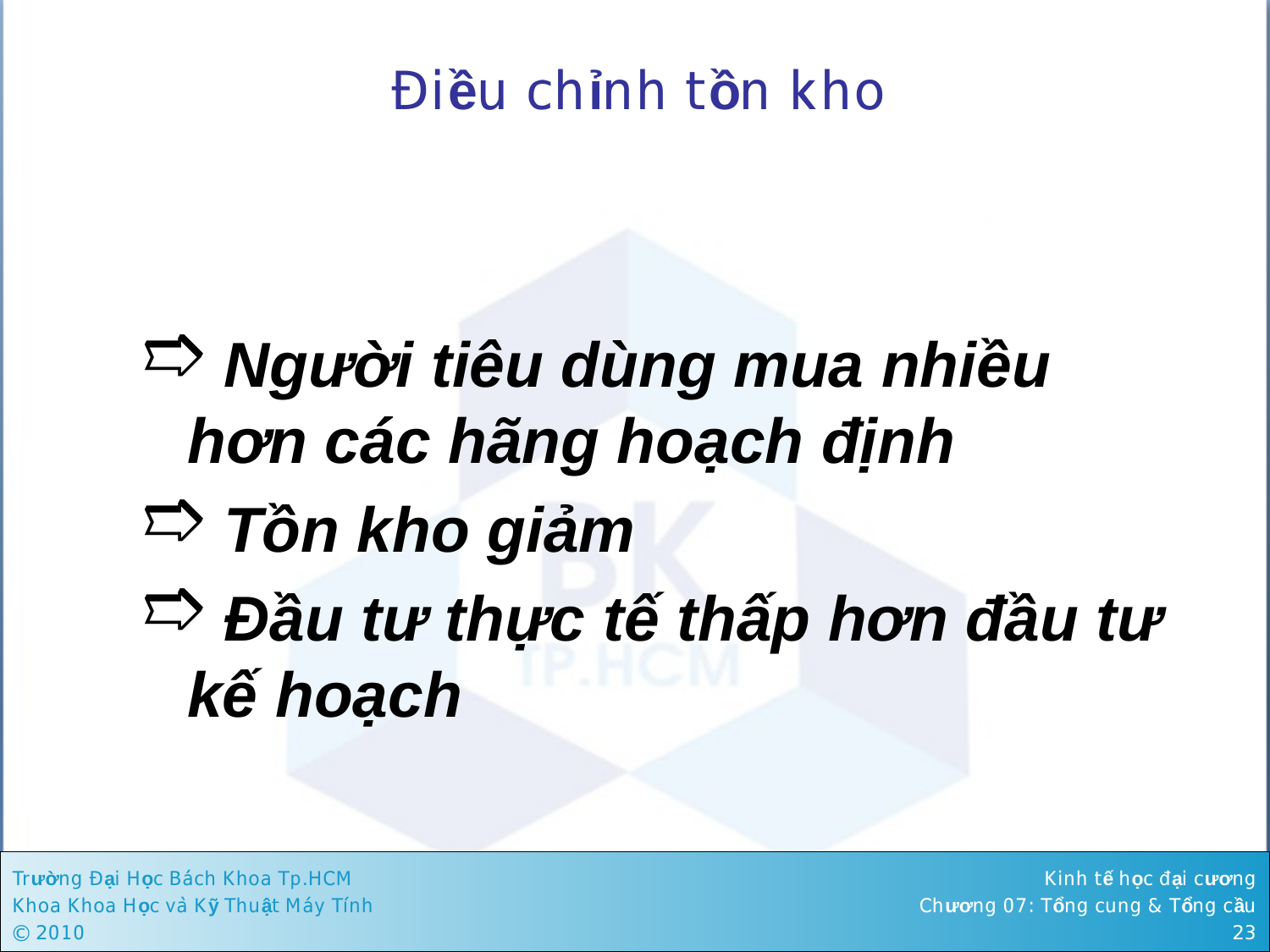

# Điều chỉnh tồn kho
 Người tiêu dùng mua nhiều hơn các hãng hoạch định
 Tồn kho giảm
 Đầu tư thực tế thấp hơn đầu tư kế hoạch